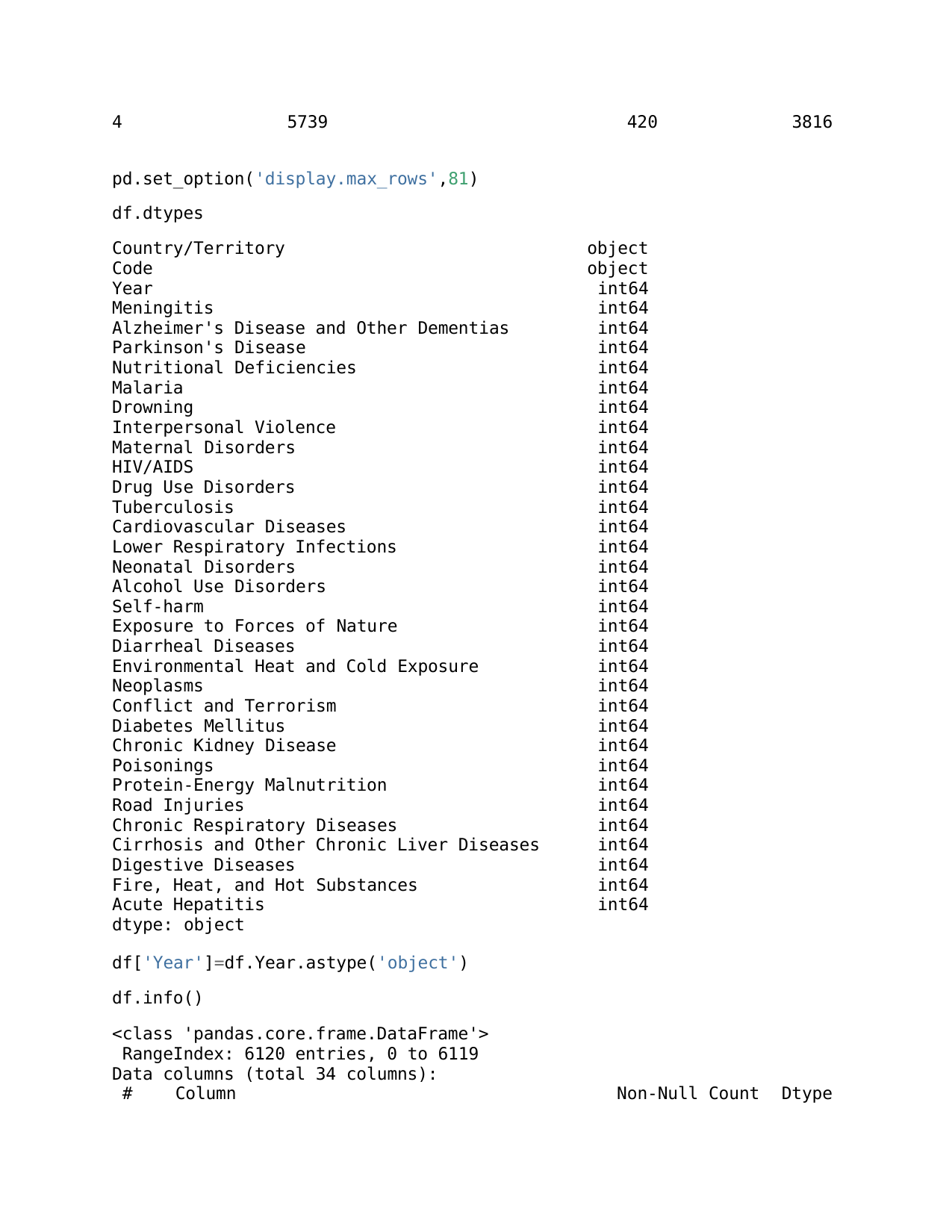

4
5739
420
3816
| pd.set\_option('display.max\_rows',81) |  |
| --- | --- |
| df.dtypes |  |
| Country/Territory | object |
| Code | object |
| Year | int64 |
| Meningitis | int64 |
| Alzheimer's Disease and Other Dementias | int64 |
| Parkinson's Disease | int64 |
| Nutritional Deficiencies | int64 |
| Malaria | int64 |
| Drowning | int64 |
| Interpersonal Violence | int64 |
| Maternal Disorders | int64 |
| HIV/AIDS | int64 |
| Drug Use Disorders | int64 |
| Tuberculosis | int64 |
| Cardiovascular Diseases | int64 |
| Lower Respiratory Infections | int64 |
| Neonatal Disorders | int64 |
| Alcohol Use Disorders | int64 |
| Self-harm | int64 |
| Exposure to Forces of Nature | int64 |
| Diarrheal Diseases | int64 |
| Environmental Heat and Cold Exposure | int64 |
| Neoplasms | int64 |
| Conflict and Terrorism | int64 |
| Diabetes Mellitus | int64 |
| Chronic Kidney Disease | int64 |
| Poisonings | int64 |
| Protein-Energy Malnutrition | int64 |
| Road Injuries | int64 |
| Chronic Respiratory Diseases | int64 |
| Cirrhosis and Other Chronic Liver Diseases | int64 |
| Digestive Diseases | int64 |
| Fire, Heat, and Hot Substances | int64 |
| Acute Hepatitis | int64 |
| dtype: object |  |
df['Year']=df.Year.astype('object')
df.info()
<class 'pandas.core.frame.DataFrame'>  RangeIndex: 6120 entries, 0 to 6119  Data columns (total 34 columns):
#	Column
Non-Null Count
Dtype